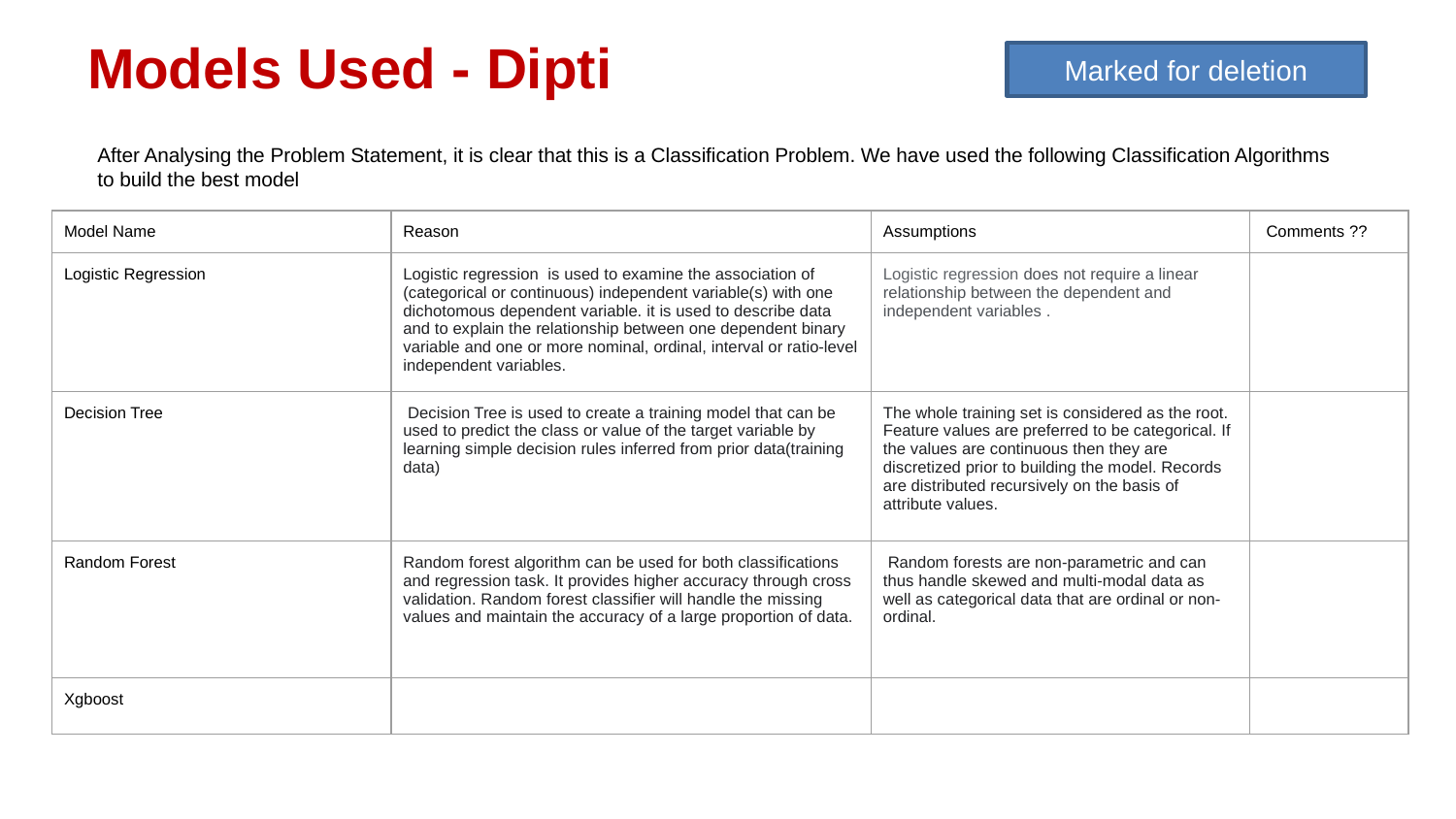

# Models Used - Dipti
Marked for deletion
After Analysing the Problem Statement, it is clear that this is a Classification Problem. We have used the following Classification Algorithms to build the best model

| Model Name | Reason | Assumptions | Comments ?? |
| --- | --- | --- | --- |
| Logistic Regression | Logistic regression is used to examine the association of (categorical or continuous) independent variable(s) with one dichotomous dependent variable. it is used to describe data and to explain the relationship between one dependent binary variable and one or more nominal, ordinal, interval or ratio-level independent variables. | Logistic regression does not require a linear relationship between the dependent and independent variables . |  |
| Decision Tree | Decision Tree is used to create a training model that can be used to predict the class or value of the target variable by learning simple decision rules inferred from prior data(training data) | The whole training set is considered as the root. Feature values are preferred to be categorical. If the values are continuous then they are discretized prior to building the model. Records are distributed recursively on the basis of attribute values. |  |
| Random Forest | Random forest algorithm can be used for both classifications and regression task. It provides higher accuracy through cross validation. Random forest classifier will handle the missing values and maintain the accuracy of a large proportion of data. | Random forests are non-parametric and can thus handle skewed and multi-modal data as well as categorical data that are ordinal or non-ordinal. |  |
| Xgboost |  |  |  |